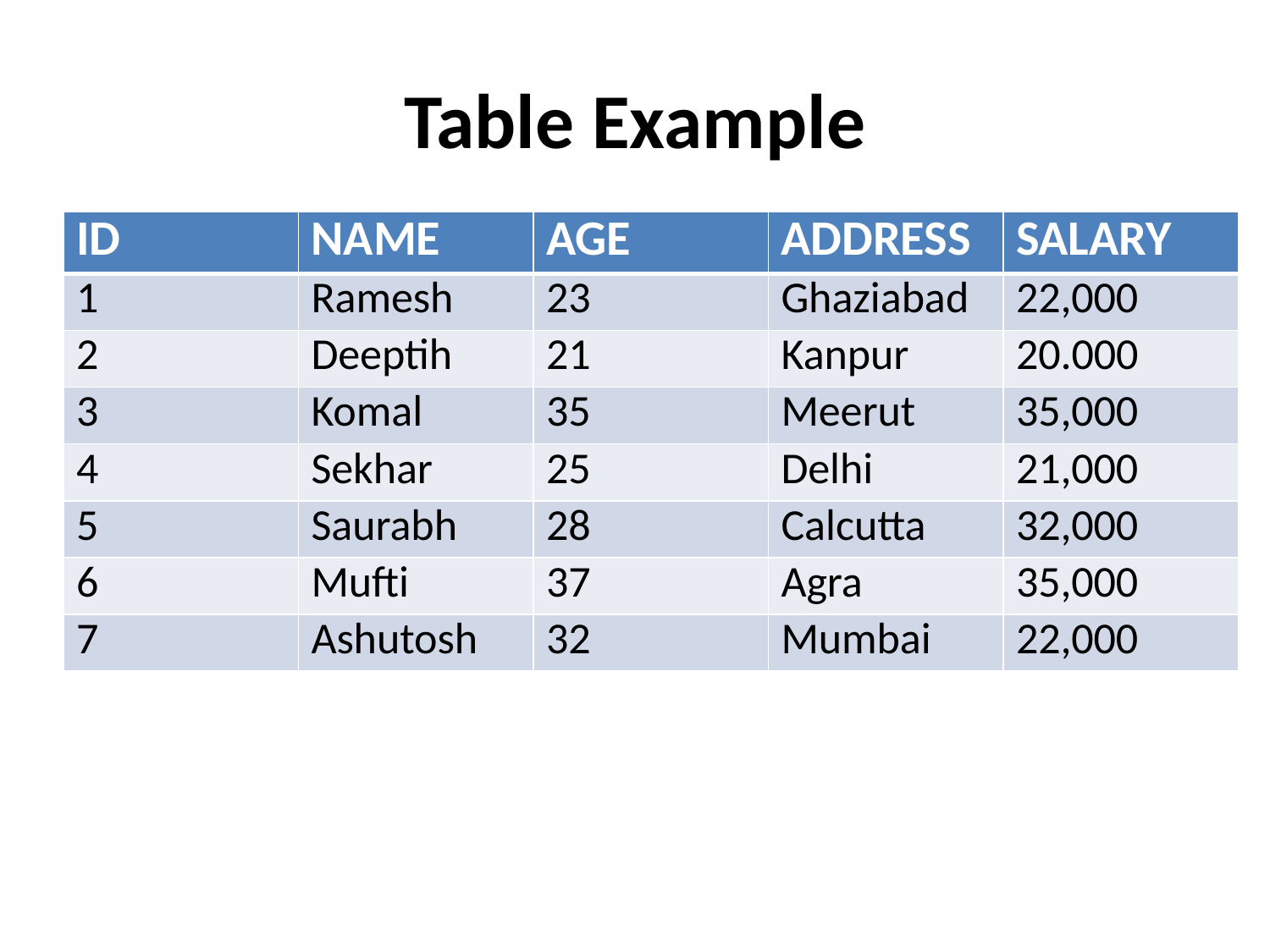

# Table Example
| ID | NAME | AGE | ADDRESS | SALARY |
| --- | --- | --- | --- | --- |
| 1 | Ramesh | 23 | Ghaziabad | 22,000 |
| 2 | Deeptih | 21 | Kanpur | 20.000 |
| 3 | Komal | 35 | Meerut | 35,000 |
| 4 | Sekhar | 25 | Delhi | 21,000 |
| 5 | Saurabh | 28 | Calcutta | 32,000 |
| 6 | Mufti | 37 | Agra | 35,000 |
| 7 | Ashutosh | 32 | Mumbai | 22,000 |